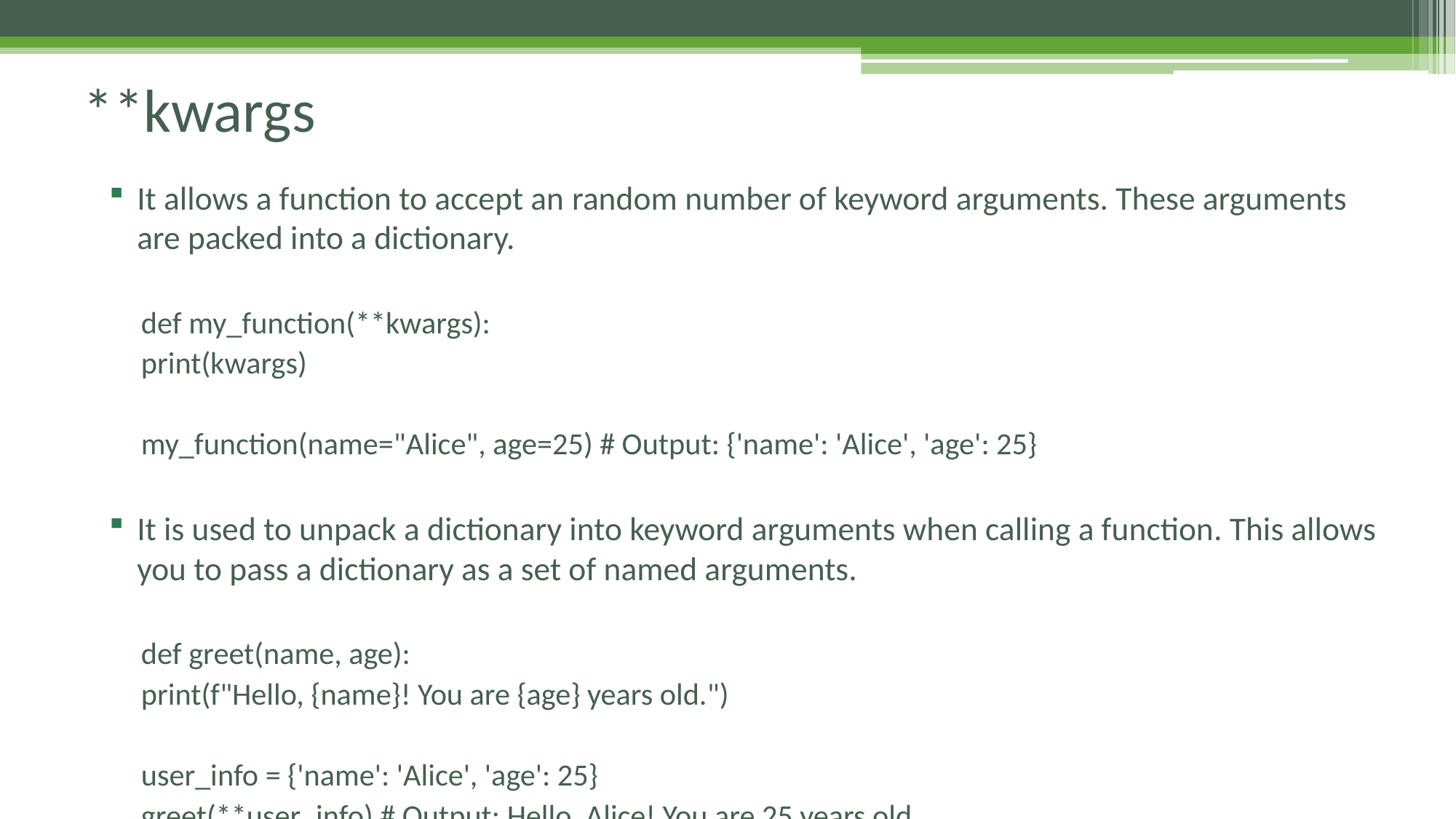

# **kwargs
It allows a function to accept an random number of keyword arguments. These arguments are packed into a dictionary.

def my_function(**kwargs):
	print(kwargs)

my_function(name="Alice", age=25) # Output: {'name': 'Alice', 'age': 25}

It is used to unpack a dictionary into keyword arguments when calling a function. This allows you to pass a dictionary as a set of named arguments.

def greet(name, age):
	print(f"Hello, {name}! You are {age} years old.")

user_info = {'name': 'Alice', 'age': 25}
greet(**user_info) # Output: Hello, Alice! You are 25 years old.